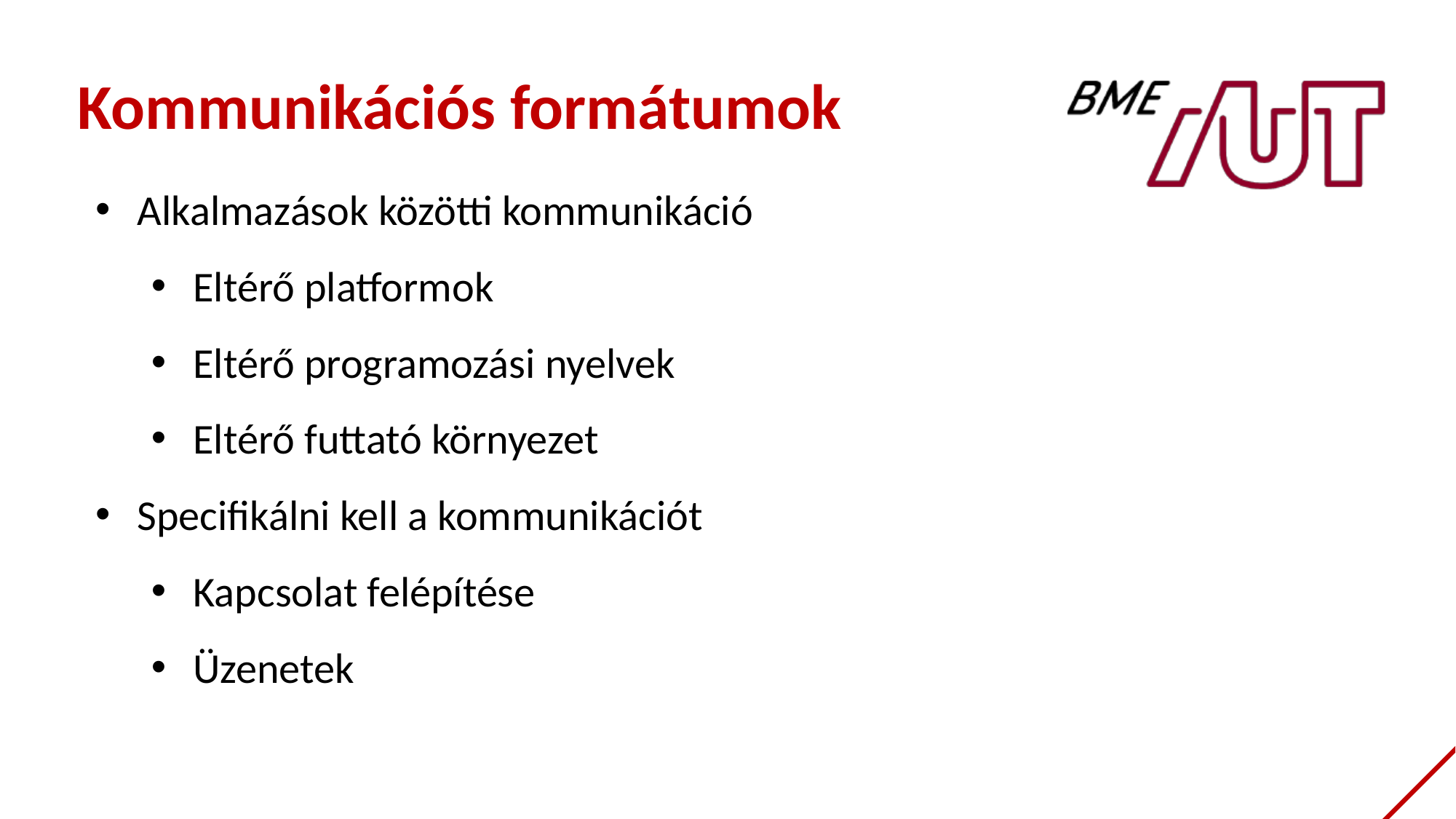

Kommunikációs formátumok
Alkalmazások közötti kommunikáció
Eltérő platformok
Eltérő programozási nyelvek
Eltérő futtató környezet
Specifikálni kell a kommunikációt
Kapcsolat felépítése
Üzenetek